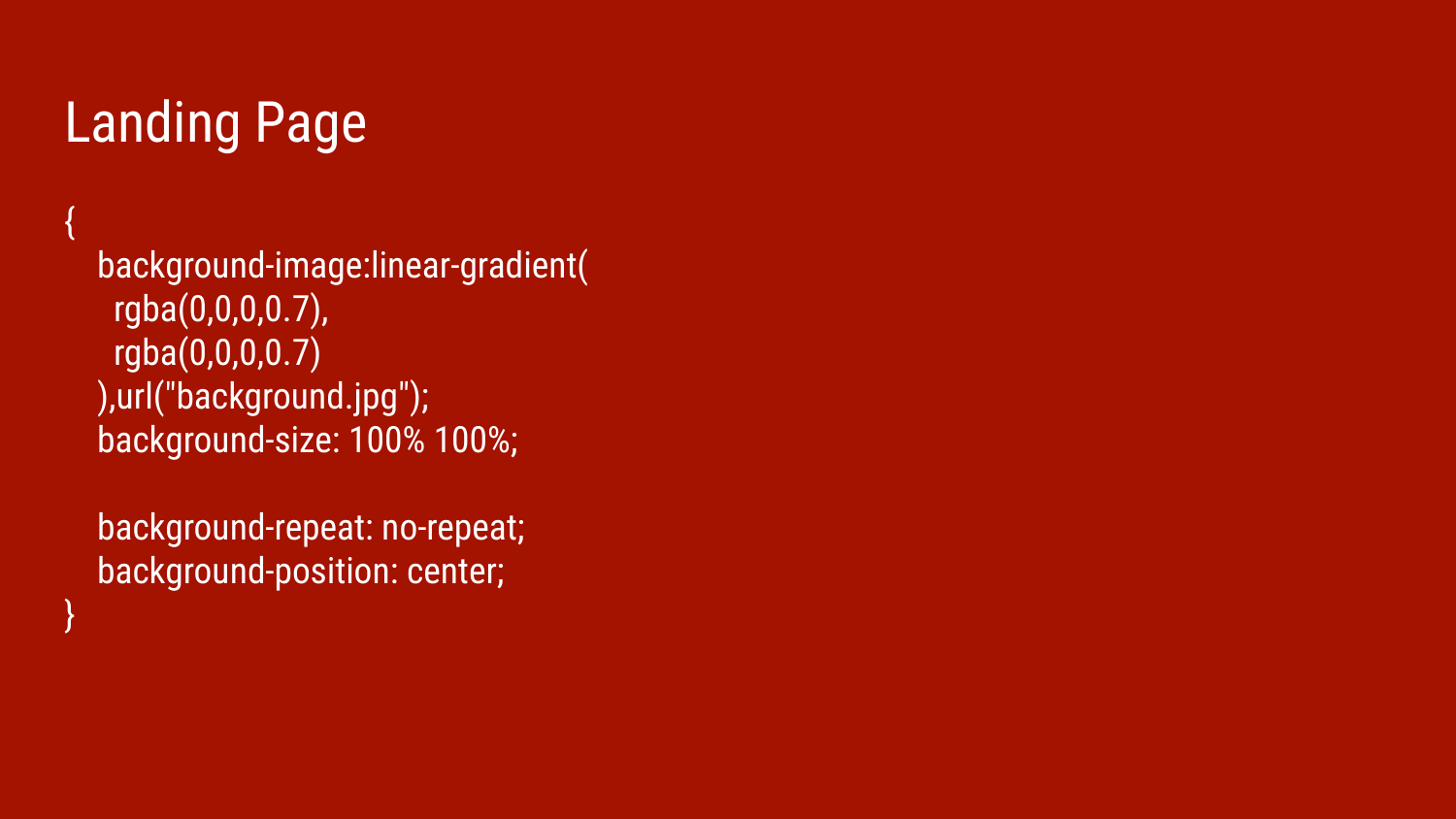

# Landing Page
{
    background-image:linear-gradient(
      rgba(0,0,0,0.7),
      rgba(0,0,0,0.7)
    ),url("background.jpg");
    background-size: 100% 100%;

    background-repeat: no-repeat;
    background-position: center;
}